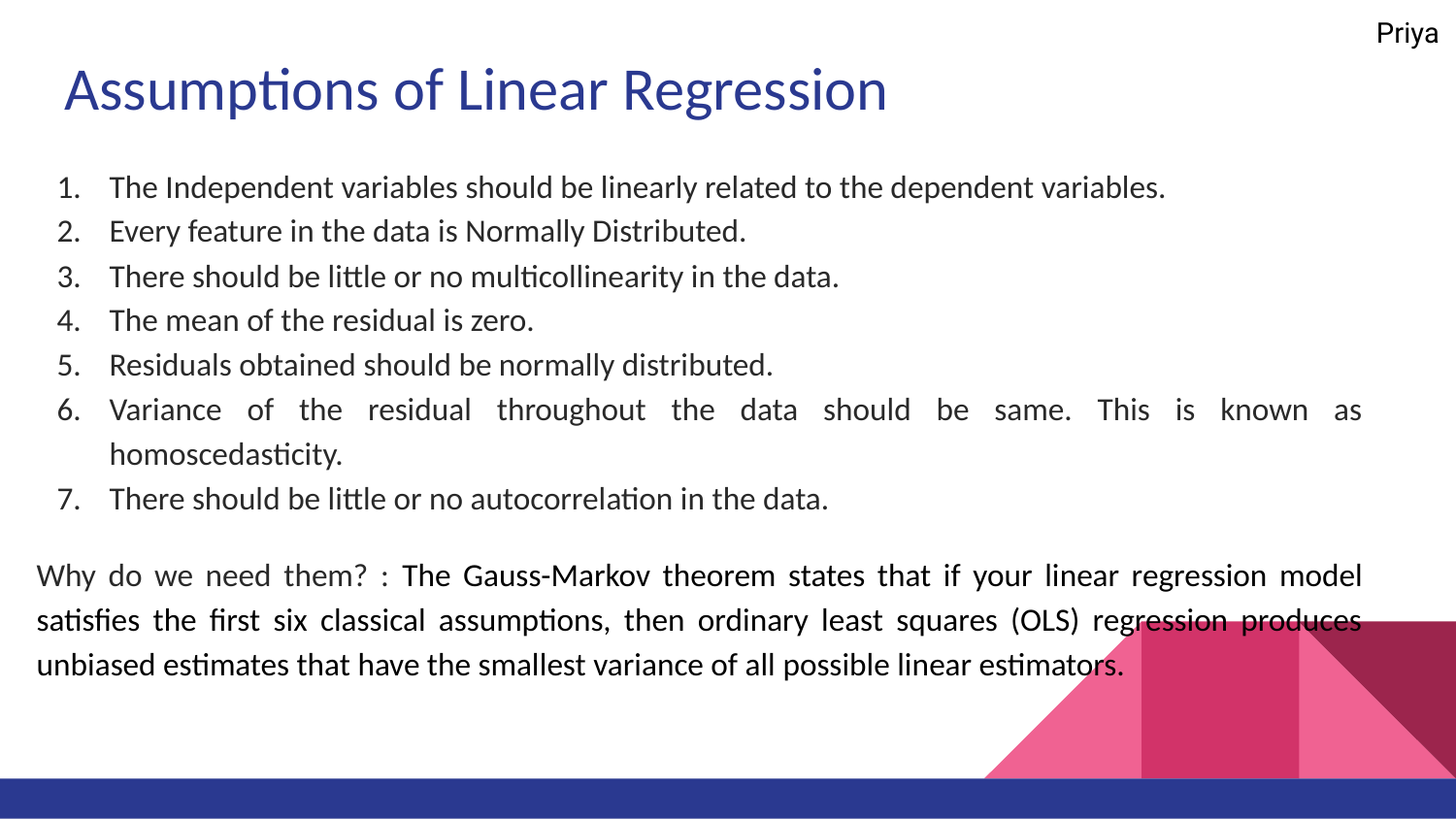

Priya
# Assumptions of Linear Regression
The Independent variables should be linearly related to the dependent variables.
Every feature in the data is Normally Distributed.
There should be little or no multicollinearity in the data.
The mean of the residual is zero.
Residuals obtained should be normally distributed.
Variance of the residual throughout the data should be same. This is known as homoscedasticity.
There should be little or no autocorrelation in the data.
Why do we need them? : The Gauss-Markov theorem states that if your linear regression model satisfies the first six classical assumptions, then ordinary least squares (OLS) regression produces unbiased estimates that have the smallest variance of all possible linear estimators.